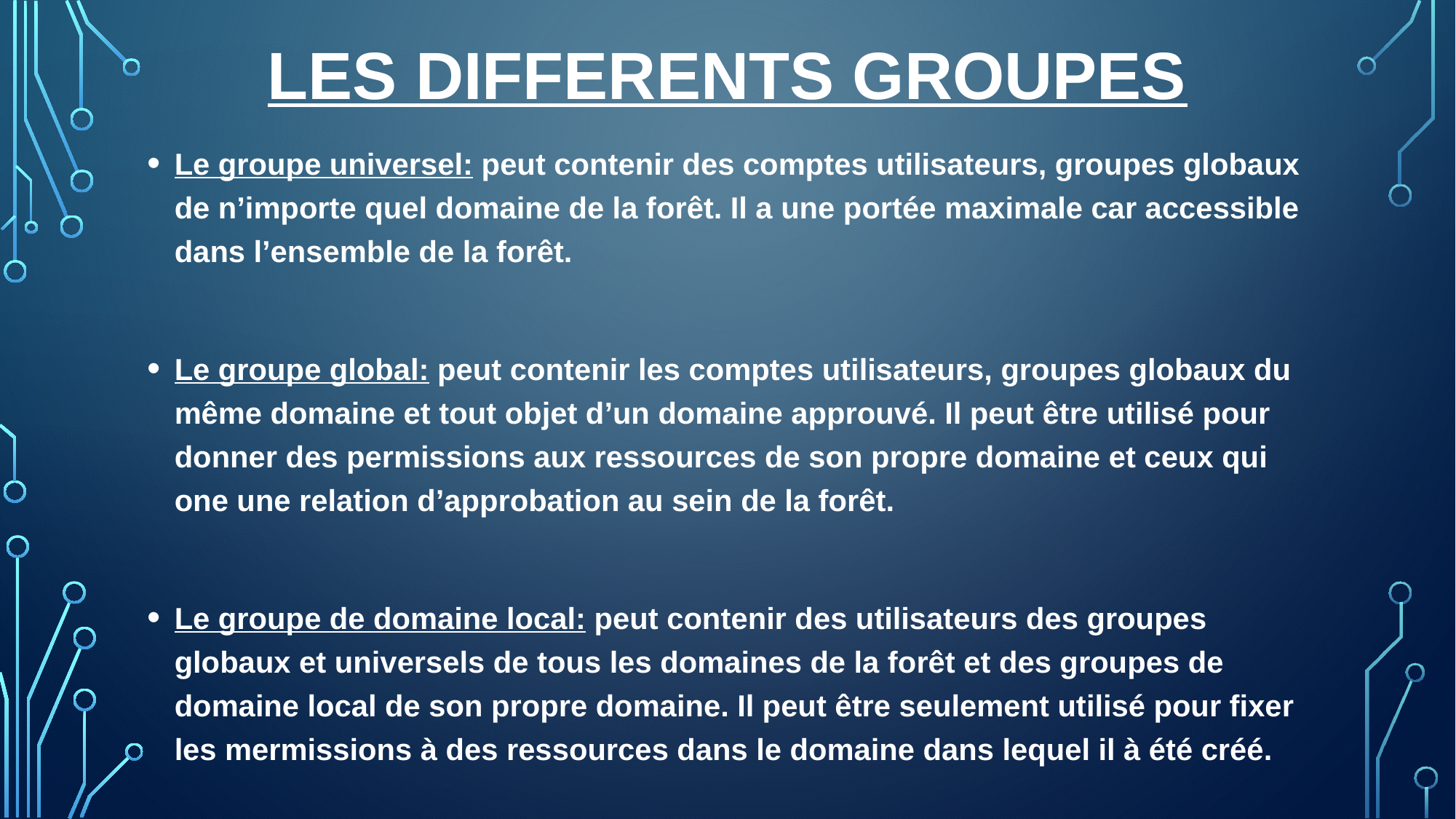

# Les differents groupes
Le groupe universel: peut contenir des comptes utilisateurs, groupes globaux de n’importe quel domaine de la forêt. Il a une portée maximale car accessible dans l’ensemble de la forêt.

Le groupe global: peut contenir les comptes utilisateurs, groupes globaux du même domaine et tout objet d’un domaine approuvé. Il peut être utilisé pour donner des permissions aux ressources de son propre domaine et ceux qui one une relation d’approbation au sein de la forêt.

Le groupe de domaine local: peut contenir des utilisateurs des groupes globaux et universels de tous les domaines de la forêt et des groupes de domaine local de son propre domaine. Il peut être seulement utilisé pour fixer les mermissions à des ressources dans le domaine dans lequel il à été créé.